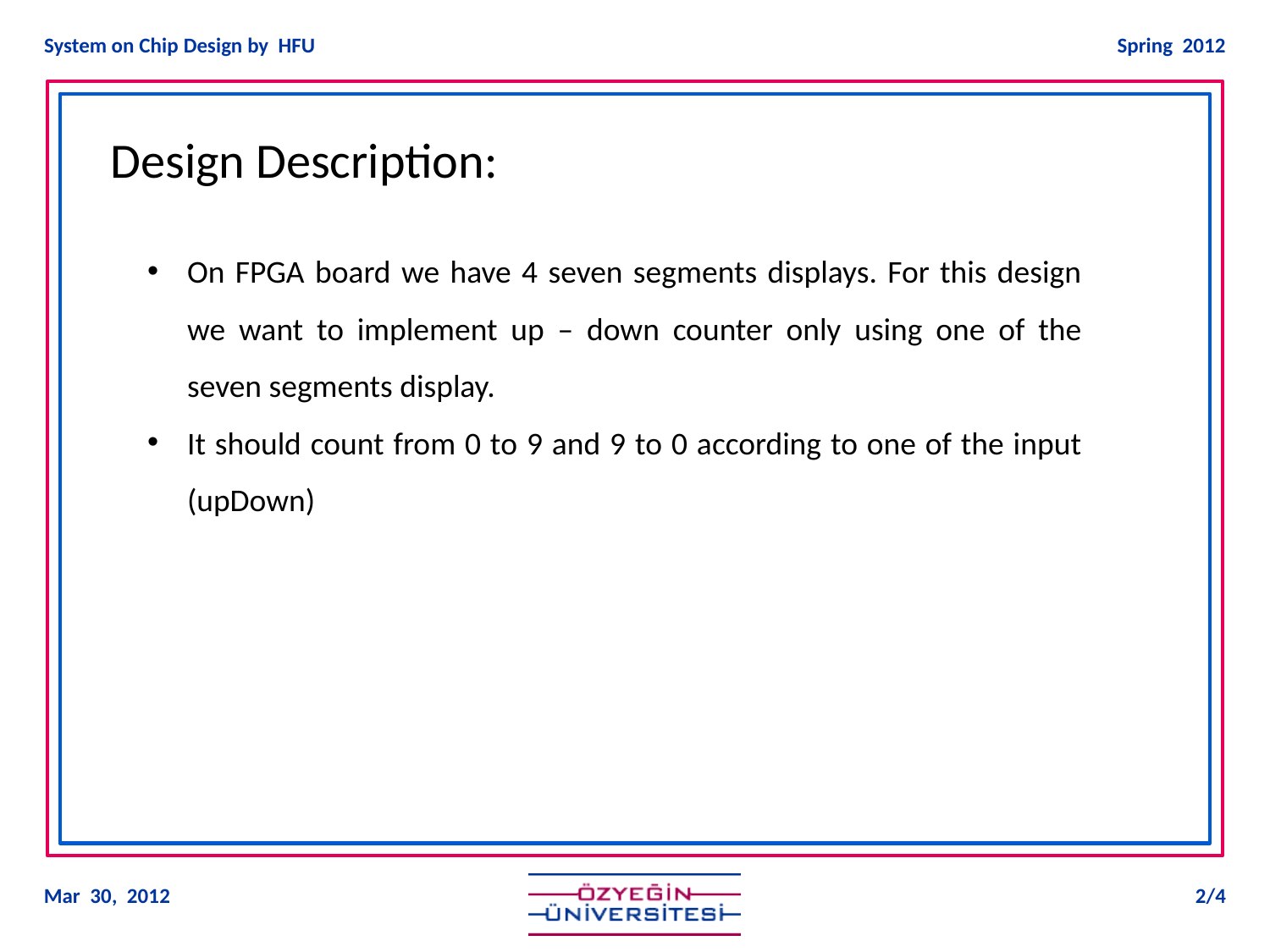

Design Description:
On FPGA board we have 4 seven segments displays. For this design we want to implement up – down counter only using one of the seven segments display.
It should count from 0 to 9 and 9 to 0 according to one of the input (upDown)